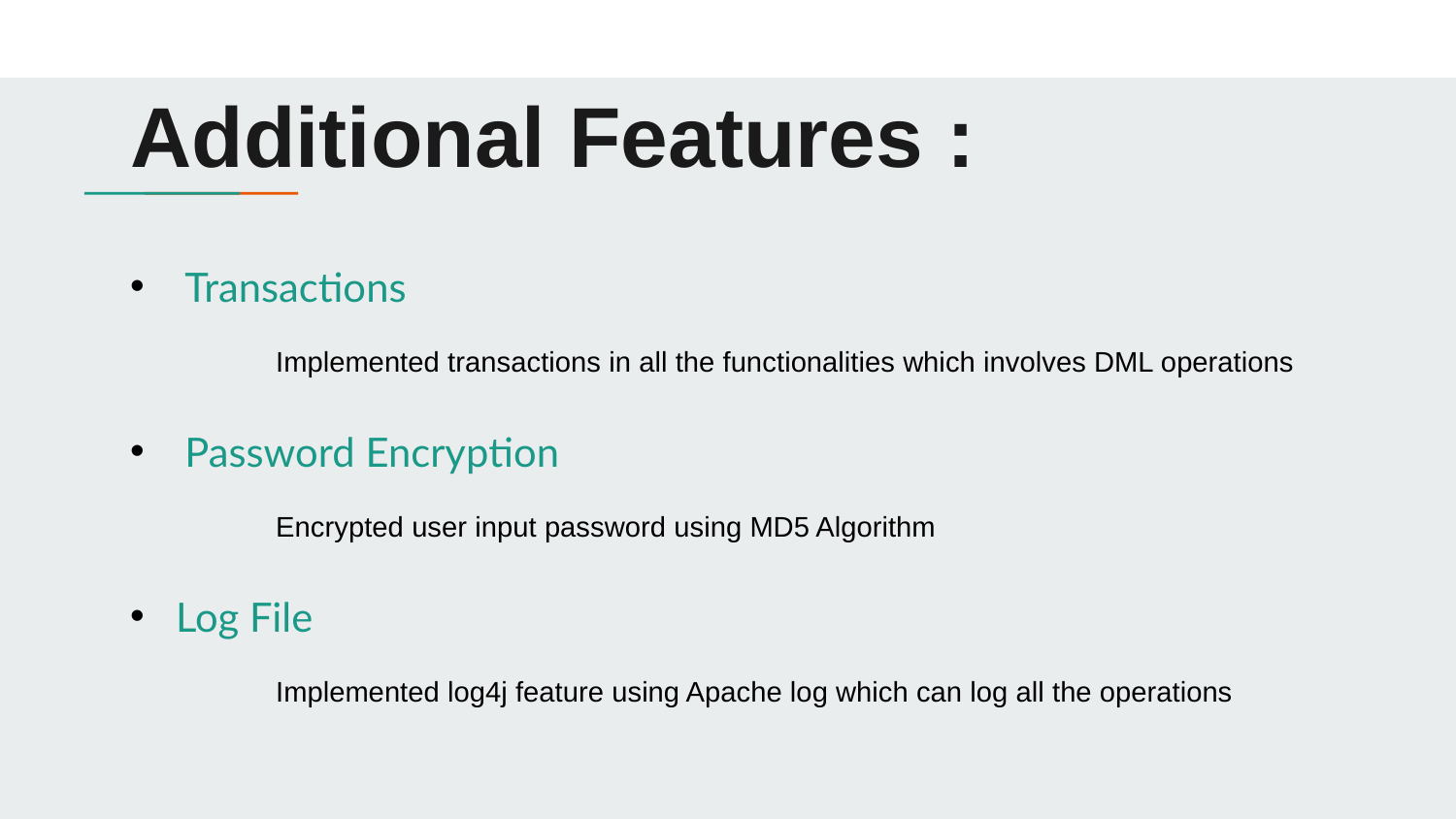

# Additional Features :
Transactions
	Implemented transactions in all the functionalities which involves DML operations
Password Encryption
	Encrypted user input password using MD5 Algorithm
Log File
	Implemented log4j feature using Apache log which can log all the operations